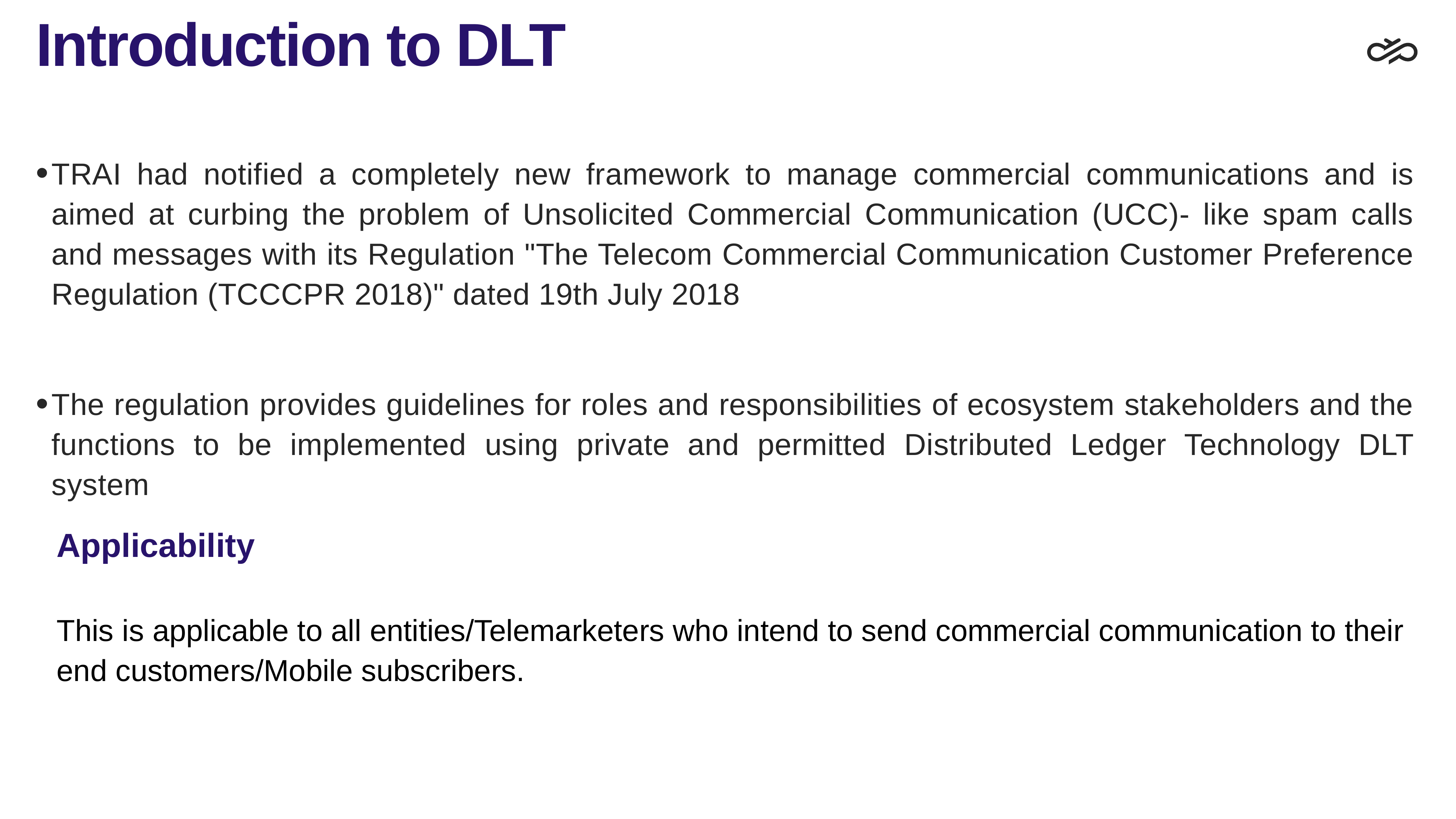

# Introduction to DLT
TRAI had notified a completely new framework to manage commercial communications and is aimed at curbing the problem of Unsolicited Commercial Communication (UCC)- like spam calls and messages with its Regulation "The Telecom Commercial Communication Customer Preference Regulation (TCCCPR 2018)" dated 19th July 2018

The regulation provides guidelines for roles and responsibilities of ecosystem stakeholders and the functions to be implemented using private and permitted Distributed Ledger Technology DLT system
Applicability

This is applicable to all entities/Telemarketers who intend to send commercial communication to their end customers/Mobile subscribers.